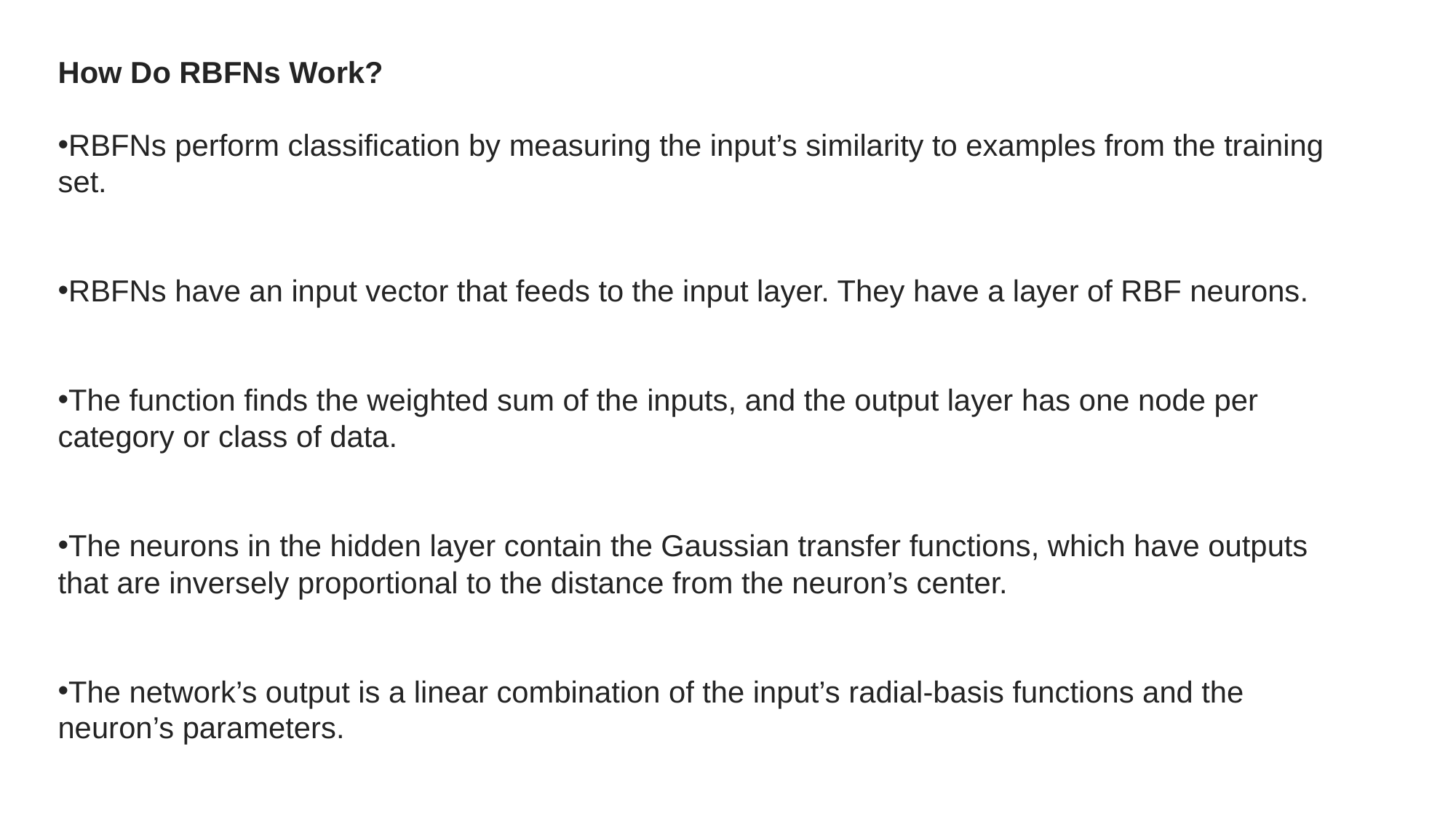

How Do RBFNs Work?

RBFNs perform classification by measuring the input’s similarity to examples from the training set.

RBFNs have an input vector that feeds to the input layer. They have a layer of RBF neurons.

The function finds the weighted sum of the inputs, and the output layer has one node per category or class of data.

The neurons in the hidden layer contain the Gaussian transfer functions, which have outputs that are inversely proportional to the distance from the neuron’s center.

The network’s output is a linear combination of the input’s radial-basis functions and the neuron’s parameters.